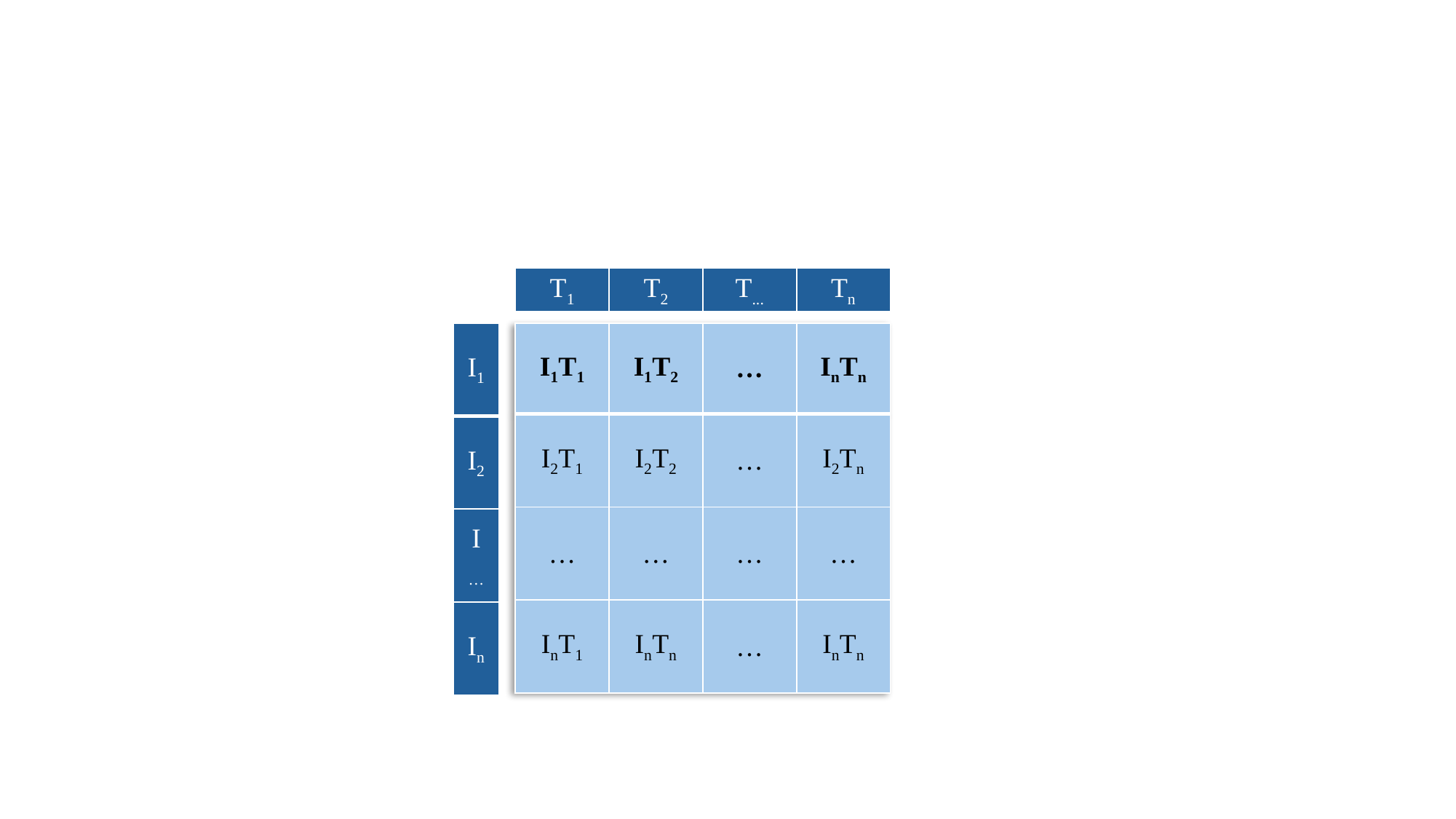

#

| T1 | T2 | T... | Tn |
| --- | --- | --- | --- |
| I1 |
| --- |
| I2 |
| I… |
| In |
| I1T1 | I1T2 | … | InTn |
| --- | --- | --- | --- |
| I2T1 | I2T2 | … | I2Tn |
| … | … | … | … |
| InT1 | InTn | … | InTn |